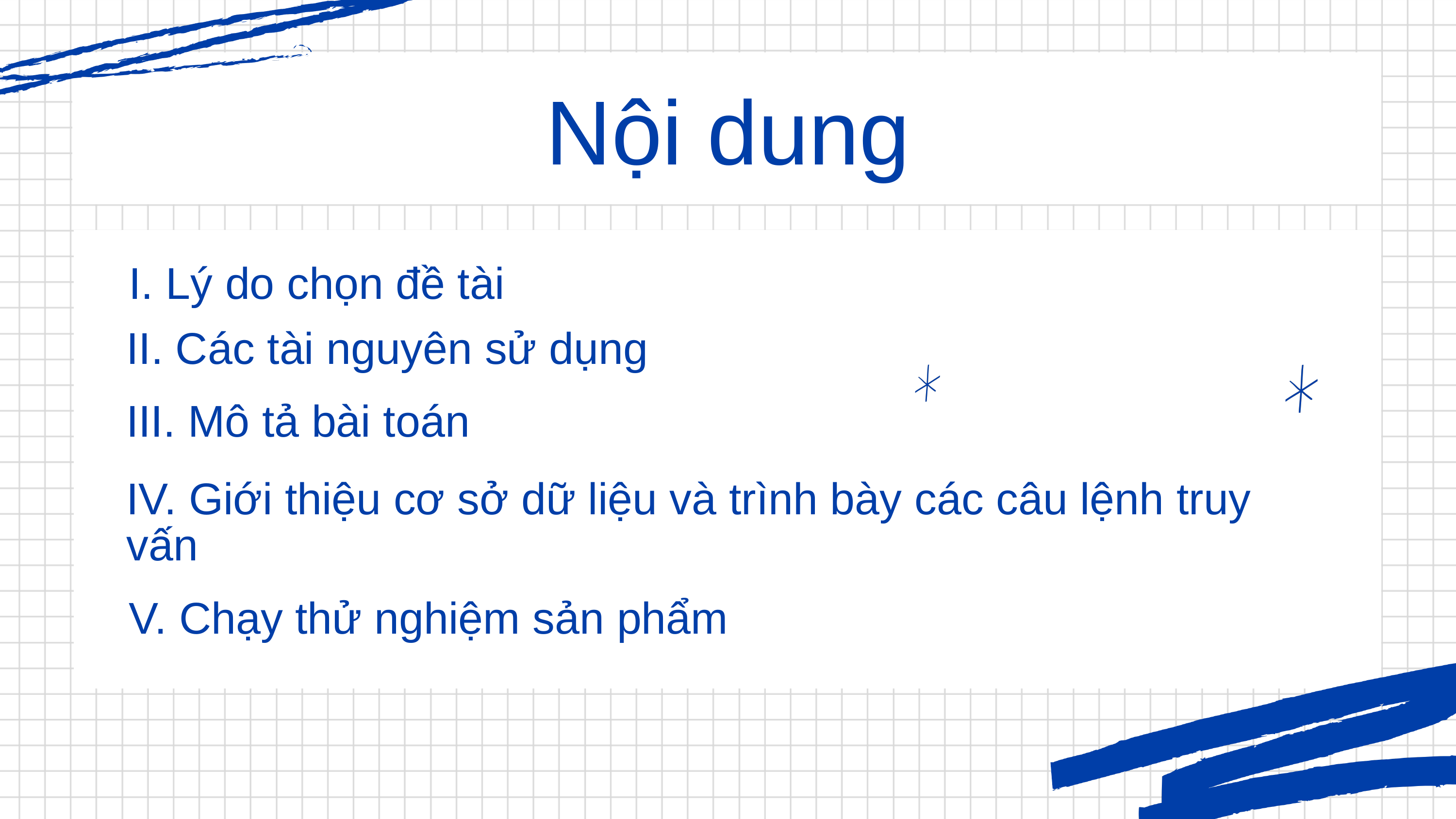

Nội dung

I. Lý do chọn đề tài
II. Các tài nguyên sử dụng

III. Mô tả bài toán
IV. Giới thiệu cơ sở dữ liệu và trình bày các câu lệnh truy vấn
V. Chạy thử nghiệm sản phẩm